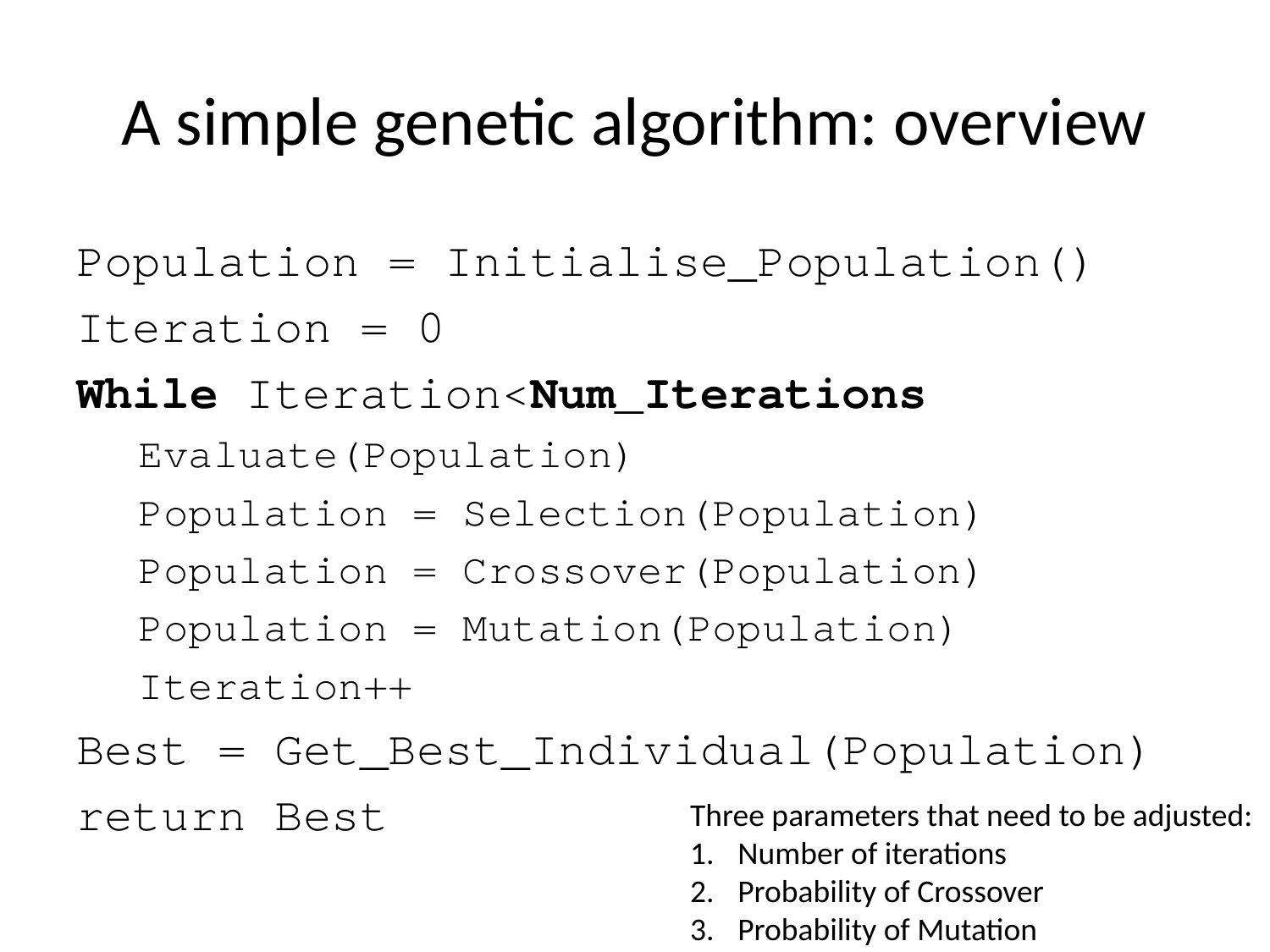

# A simple genetic algorithm: overview
Population = Initialise_Population()
Iteration = 0
While Iteration<Num_Iterations
Evaluate(Population)
Population = Selection(Population)
Population = Crossover(Population)
Population = Mutation(Population)
Iteration++
Best = Get_Best_Individual(Population)
return Best
Three parameters that need to be adjusted:
Number of iterations
Probability of Crossover
Probability of Mutation